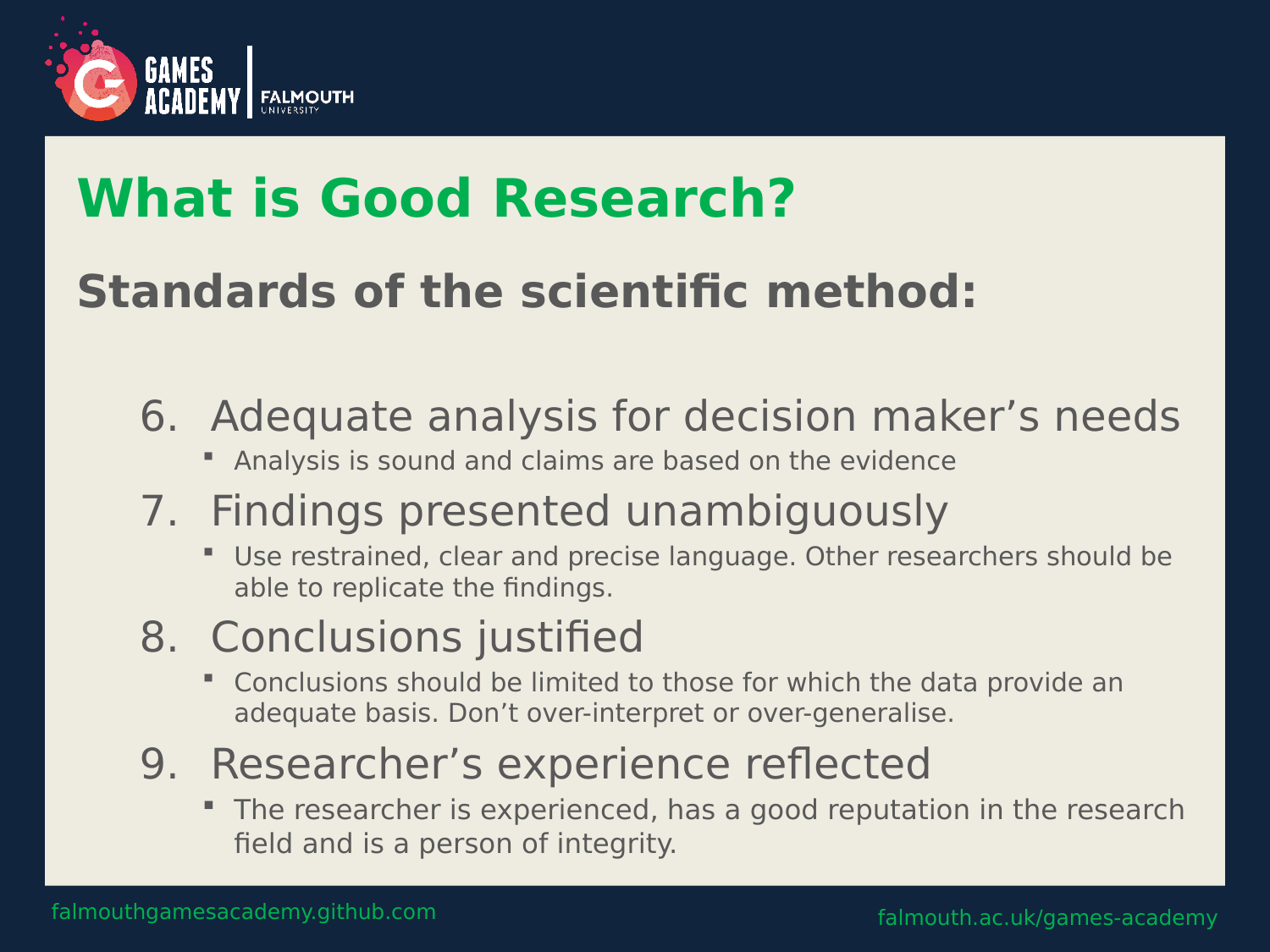

# What is Good Research?
Standards of the scientific method:

Adequate analysis for decision maker’s needs
Analysis is sound and claims are based on the evidence
Findings presented unambiguously
Use restrained, clear and precise language. Other researchers should be able to replicate the findings.
Conclusions justified
Conclusions should be limited to those for which the data provide an adequate basis. Don’t over-interpret or over-generalise.
Researcher’s experience reflected
The researcher is experienced, has a good reputation in the research field and is a person of integrity.